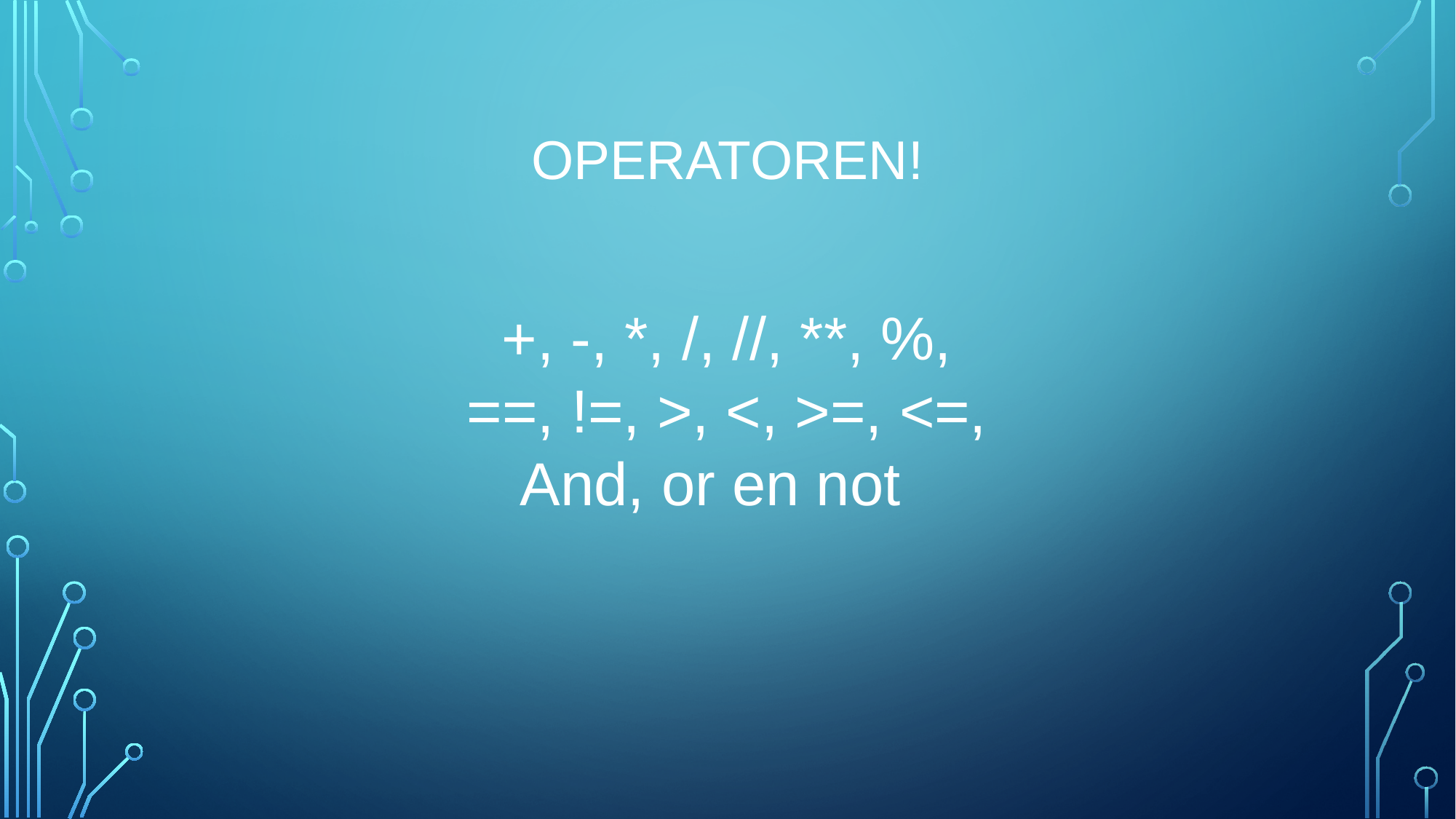

# Operatoren!
+, -, *, /, //, **, %,
==, !=, >, <, >=, <=,
And, or en not